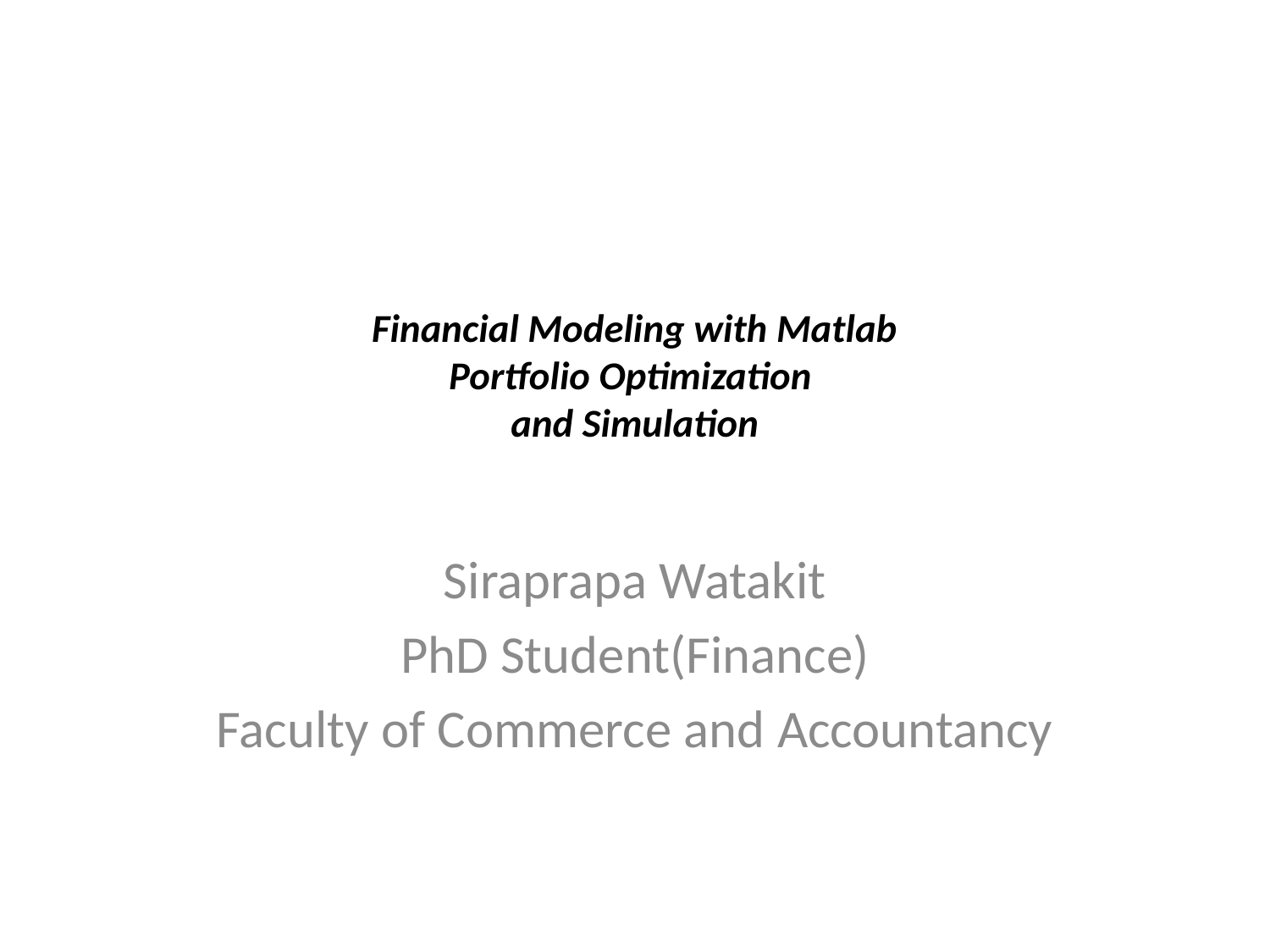

# Financial Modeling with Matlab Portfolio Optimization and Simulation
Siraprapa Watakit
PhD Student(Finance)
Faculty of Commerce and Accountancy